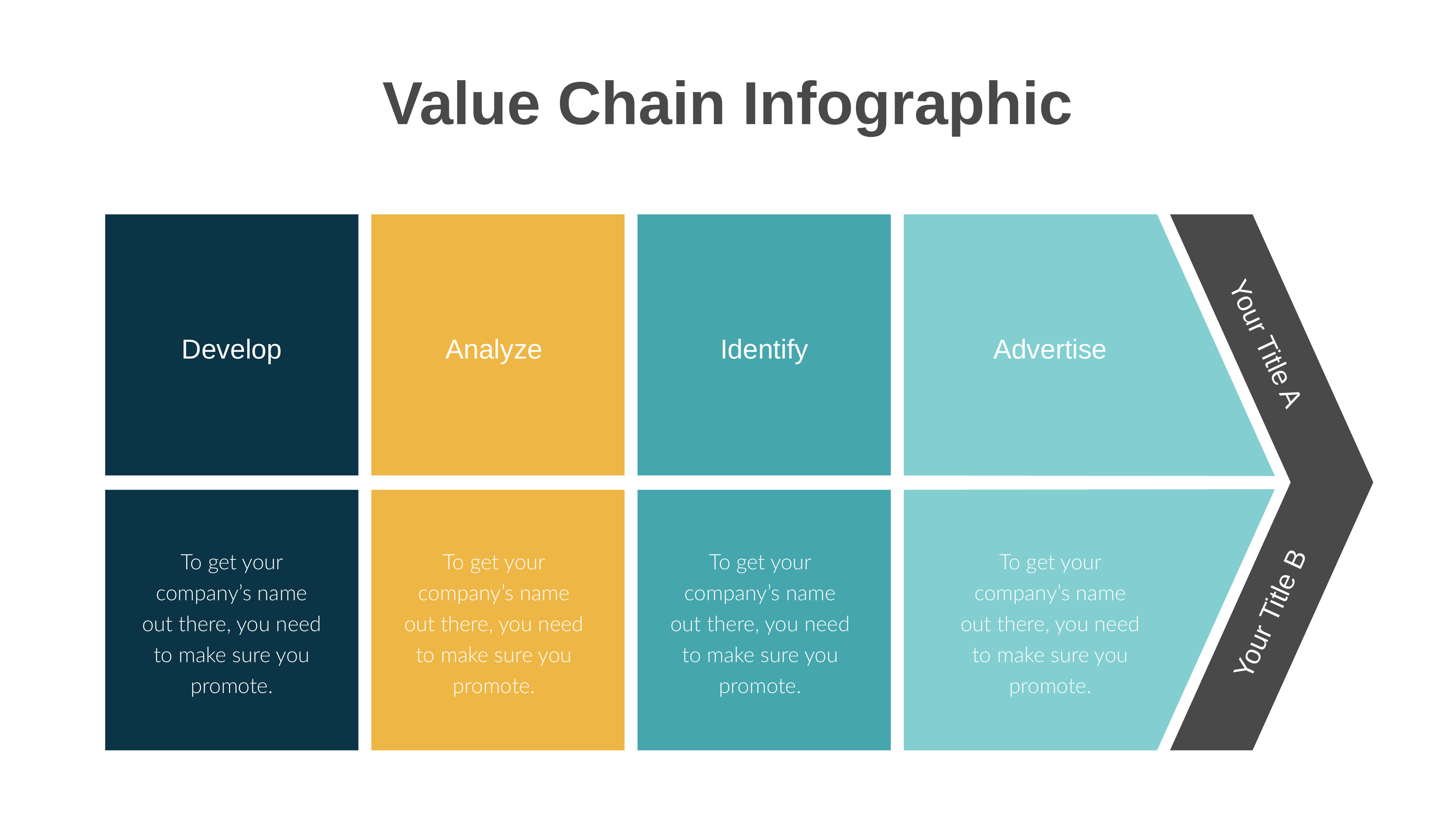

Value Chain Infographic

Your Title A
Develop
Analyze
Identify
Advertise

To get your company’s name out there, you need to make sure you promote.
To get your company’s name out there, you need to make sure you promote.
To get your company’s name out there, you need to make sure you promote.
To get your company’s name out there, you need to make sure you promote.
Your Title B